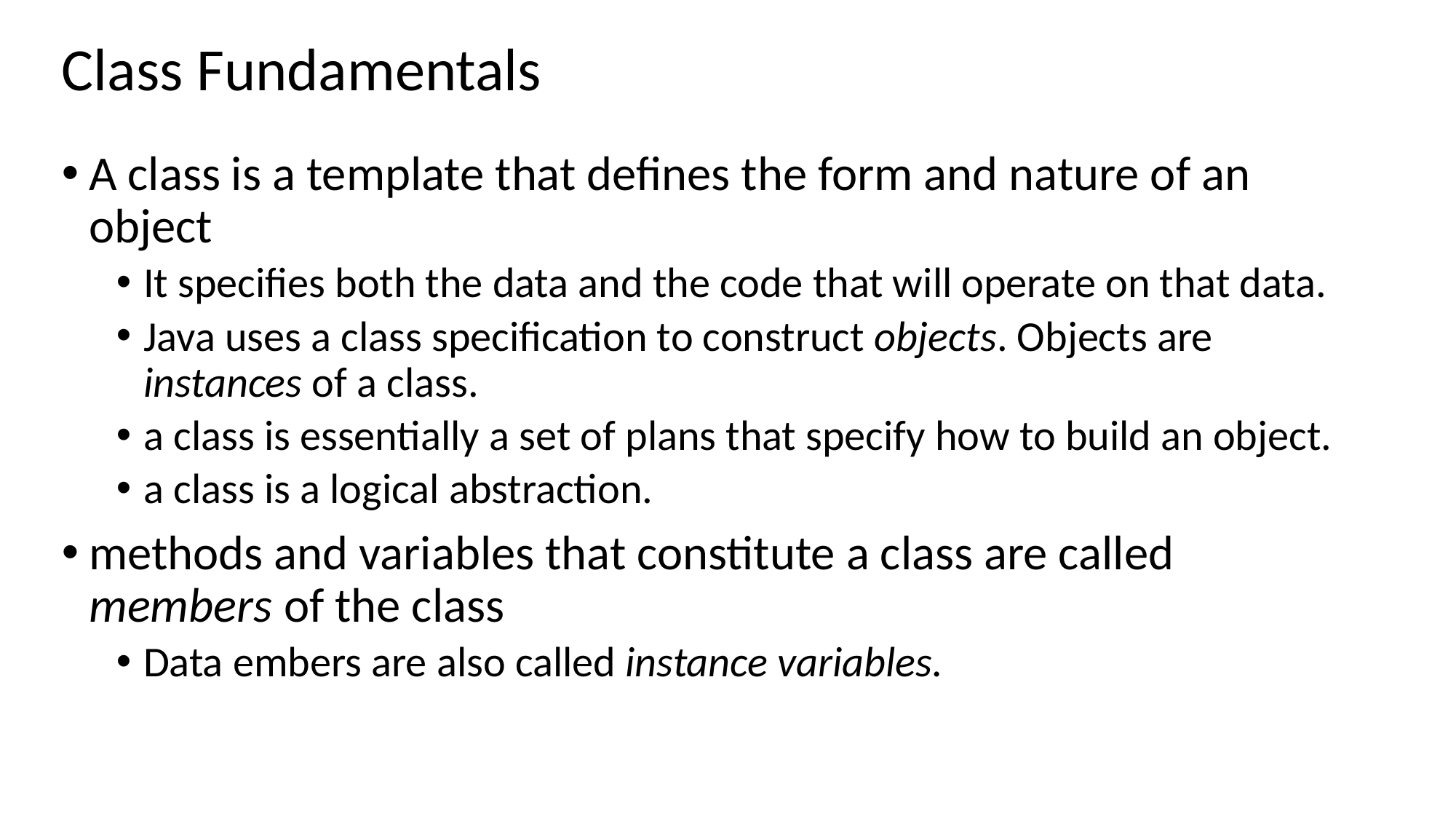

# Class Fundamentals
A class is a template that defines the form and nature of an object
It specifies both the data and the code that will operate on that data.
Java uses a class specification to construct objects. Objects are instances of a class.
a class is essentially a set of plans that specify how to build an object.
a class is a logical abstraction.
methods and variables that constitute a class are called members of the class
Data embers are also called instance variables.